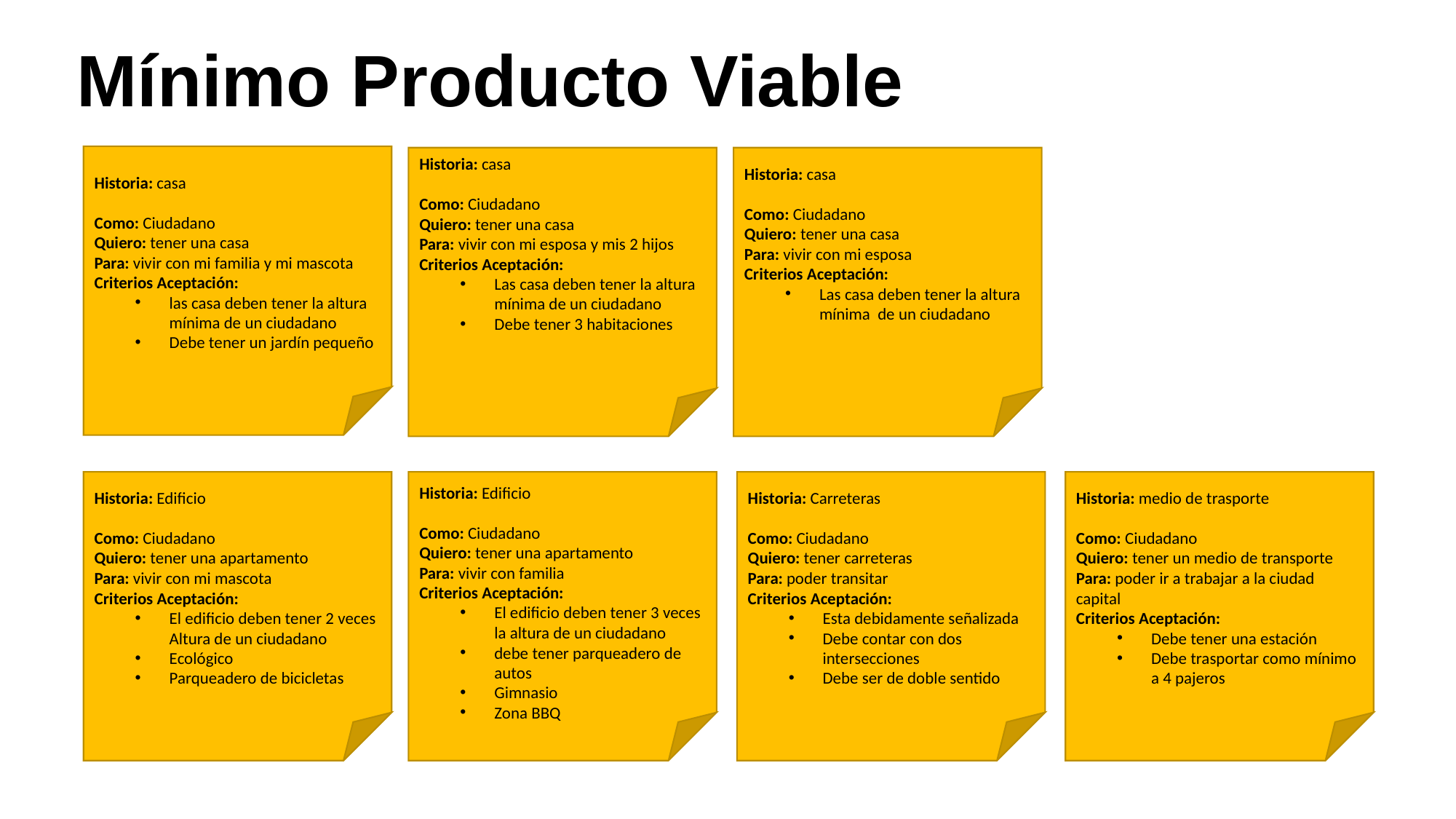

Mínimo Producto Viable

Historia: casa

Como: Ciudadano
Quiero: tener una casa
Para: vivir con mi familia y mi mascota
Criterios Aceptación:
las casa deben tener la altura mínima de un ciudadano
Debe tener un jardín pequeño

Historia: casa

Como: Ciudadano
Quiero: tener una casa
Para: vivir con mi esposa y mis 2 hijos
Criterios Aceptación:
Las casa deben tener la altura mínima de un ciudadano
Debe tener 3 habitaciones

Historia: casa

Como: Ciudadano
Quiero: tener una casa
Para: vivir con mi esposa
Criterios Aceptación:
Las casa deben tener la altura mínima  de un ciudadano

Historia: Edificio

Como: Ciudadano
Quiero: tener una apartamento
Para: vivir con mi mascota
Criterios Aceptación:
El edificio deben tener 2 veces Altura de un ciudadano
Ecológico
Parqueadero de bicicletas

Historia: Edificio

Como: Ciudadano
Quiero: tener una apartamento
Para: vivir con familia
Criterios Aceptación:
El edificio deben tener 3 veces la altura de un ciudadano
debe tener parqueadero de autos
Gimnasio
Zona BBQ

Historia: Carreteras

Como: Ciudadano
Quiero: tener carreteras
Para: poder transitar
Criterios Aceptación:
Esta debidamente señalizada
Debe contar con dos intersecciones
Debe ser de doble sentido

Historia: medio de trasporte

Como: Ciudadano
Quiero: tener un medio de transporte
Para: poder ir a trabajar a la ciudad capital
Criterios Aceptación:
Debe tener una estación
Debe trasportar como mínimo a 4 pajeros